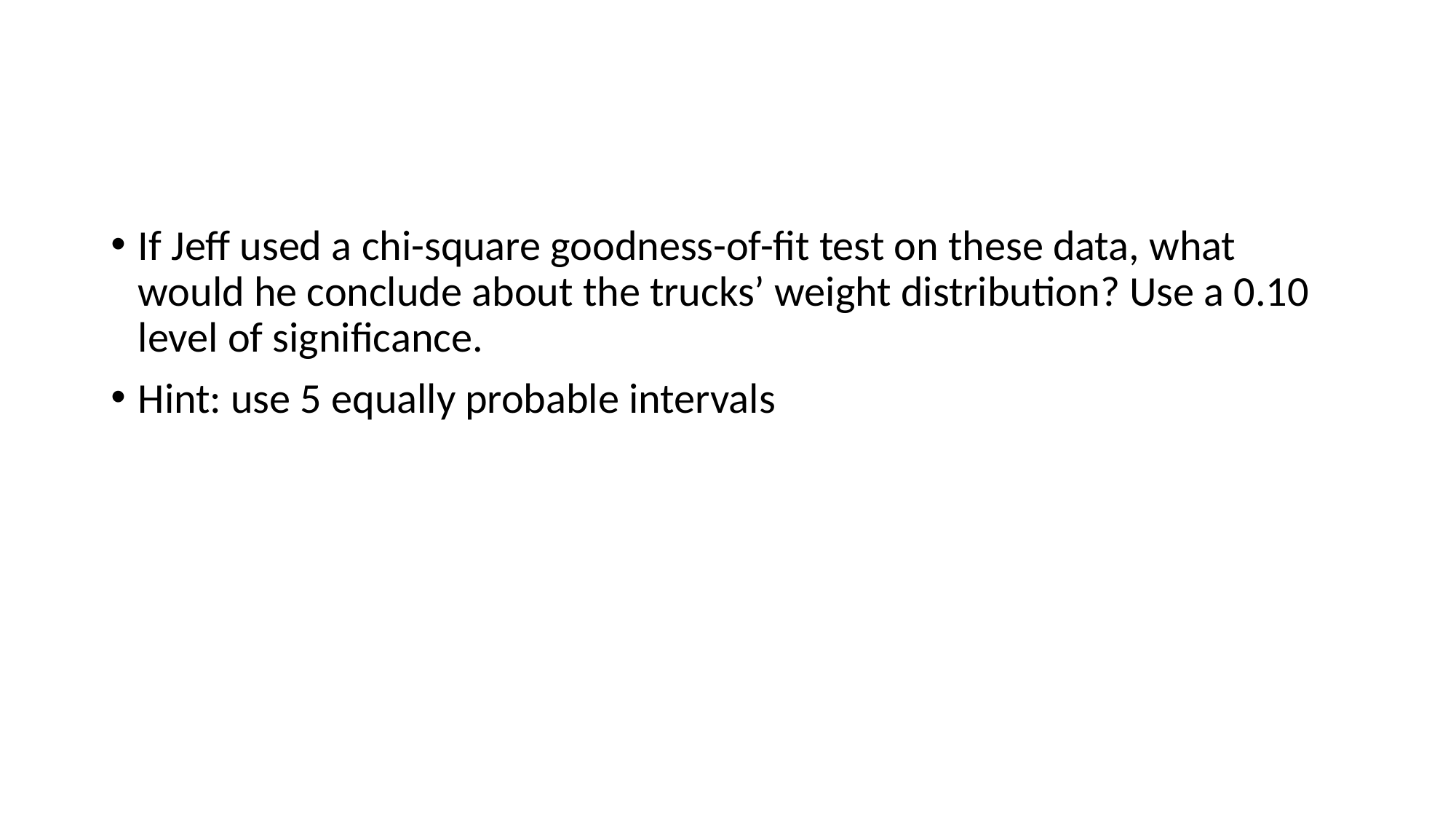

#
If Jeff used a chi-square goodness-of-fit test on these data, what would he conclude about the trucks’ weight distribution? Use a 0.10 level of significance.
Hint: use 5 equally probable intervals